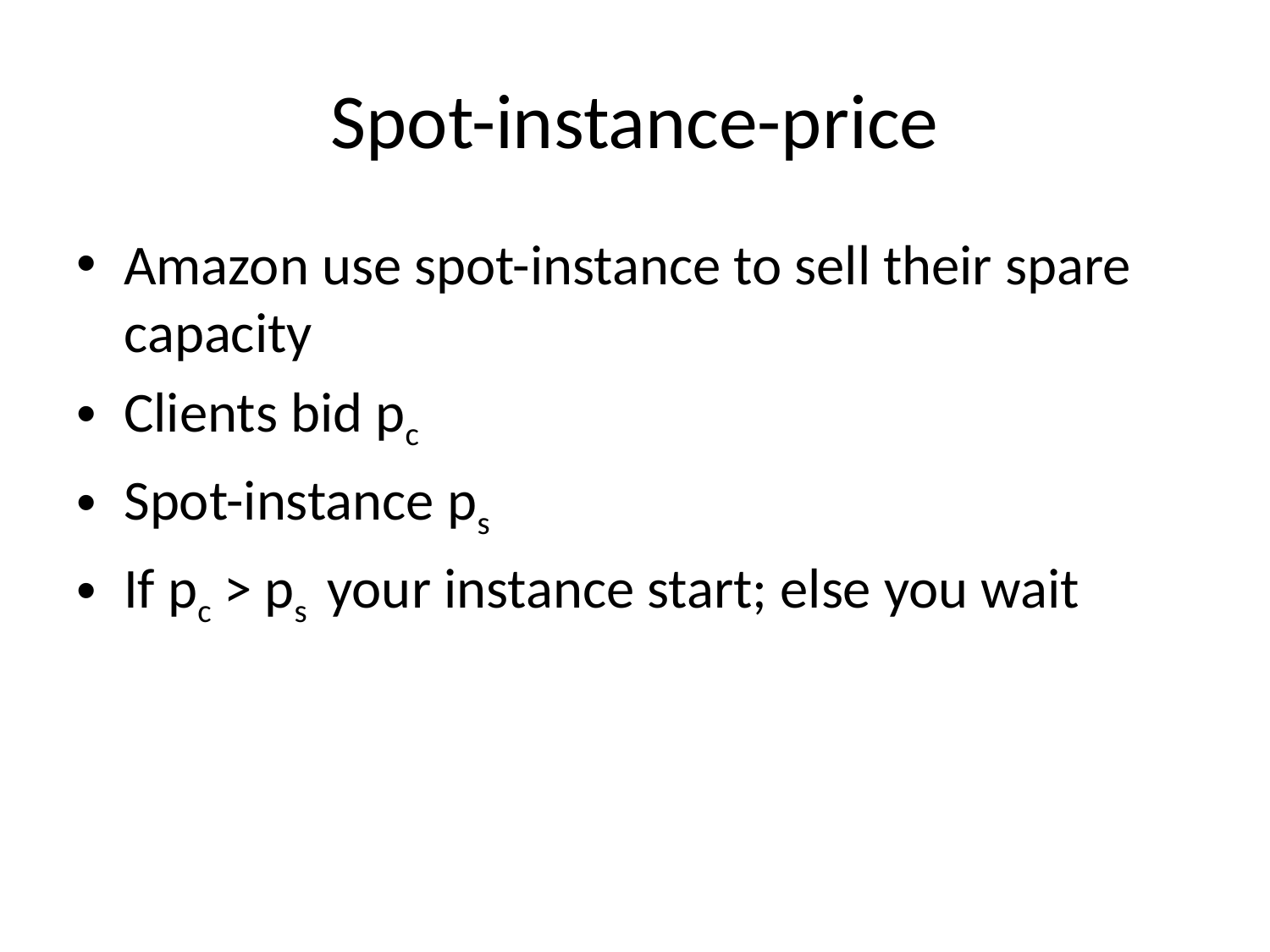

# Spot-instance-price
Amazon use spot-instance to sell their spare capacity
Clients bid pc
Spot-instance ps
If pc > ps  your instance start; else you wait